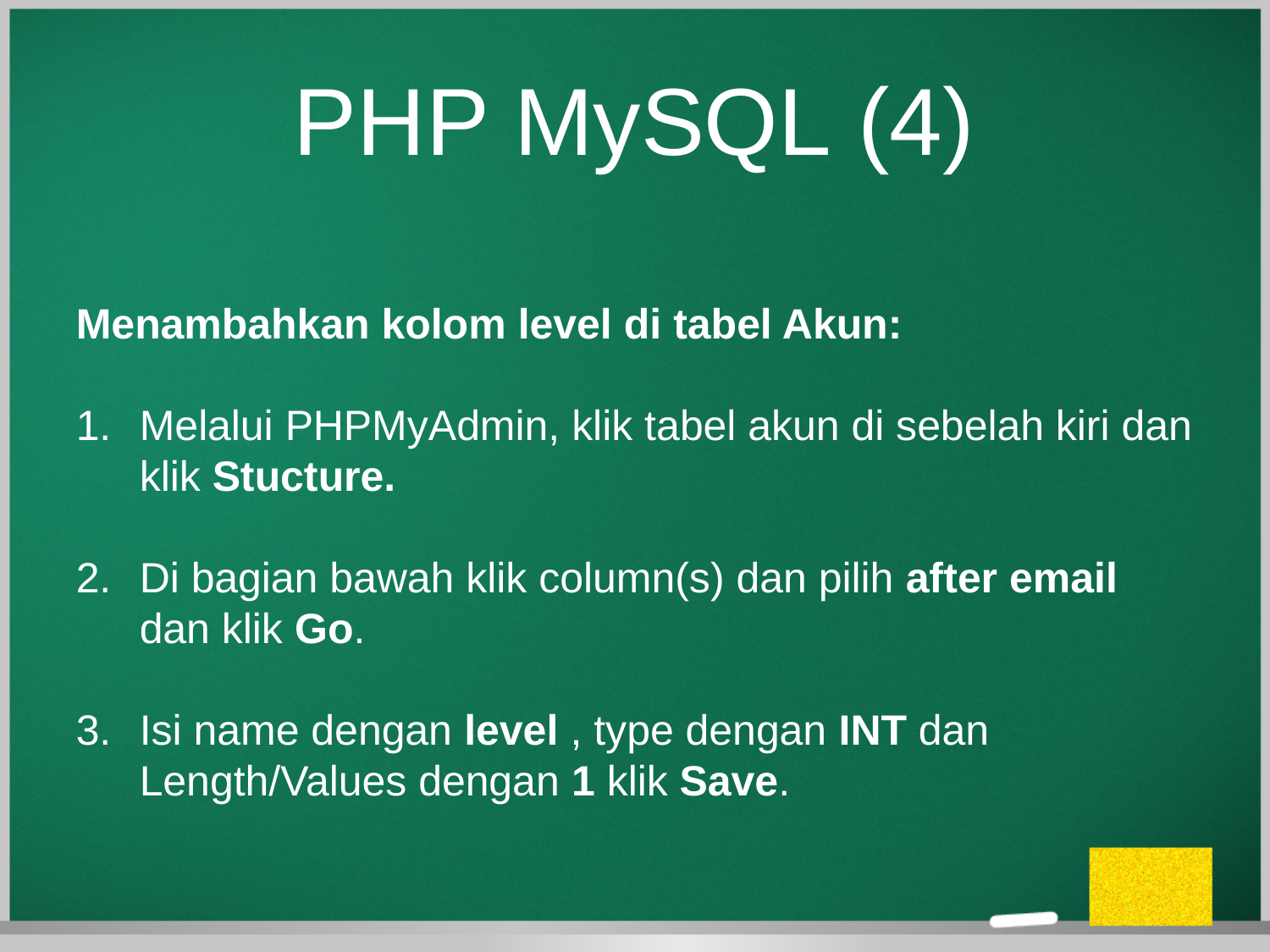

PHP MySQL (4)

Menambahkan kolom level di tabel Akun:

Melalui PHPMyAdmin, klik tabel akun di sebelah kiri dan klik Stucture.

Di bagian bawah klik column(s) dan pilih after email dan klik Go.

Isi name dengan level , type dengan INT dan Length/Values dengan 1 klik Save.